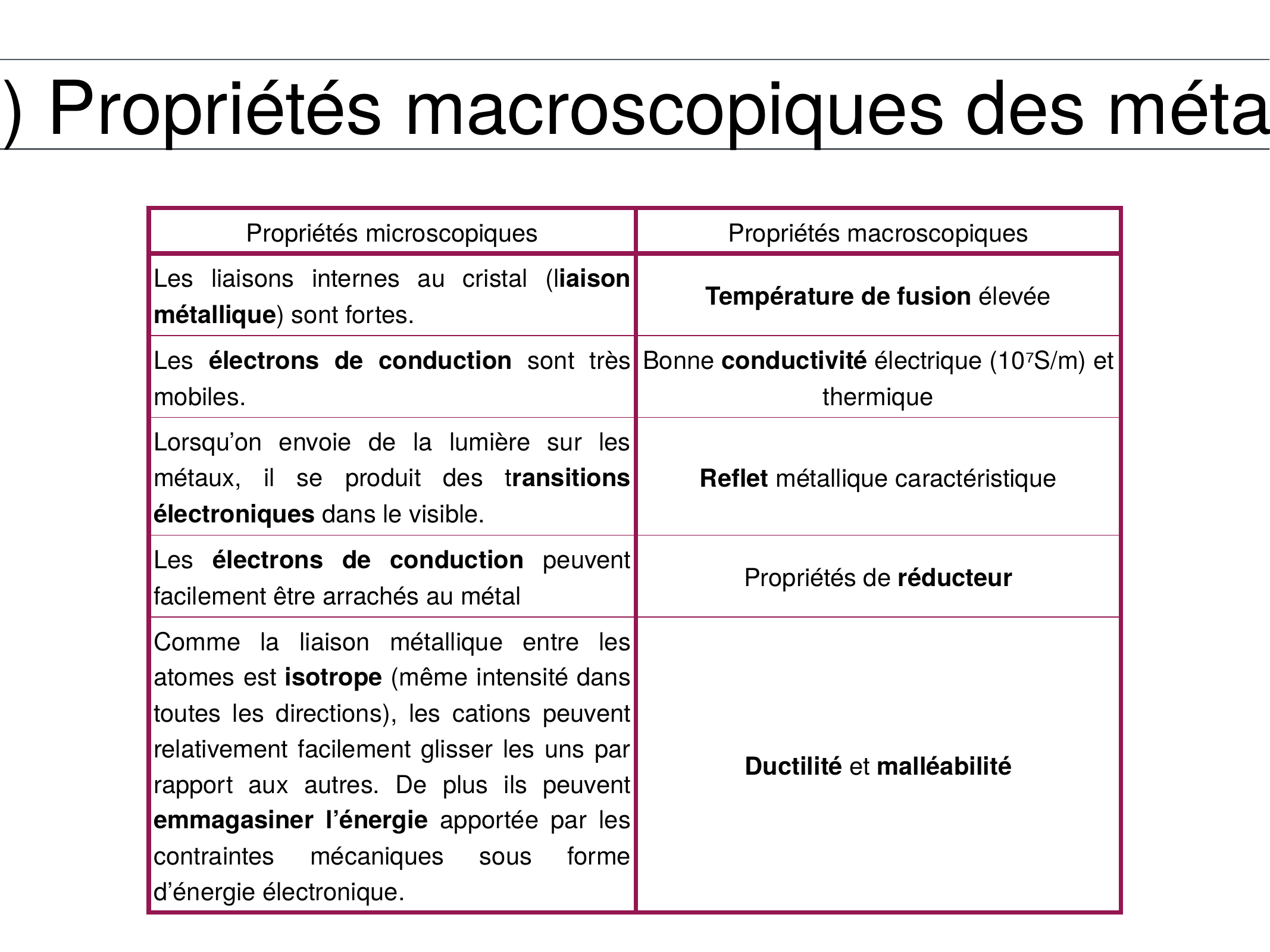

I.2) Propriétés macroscopiques des métaux
| Propriétés microscopiques | Propriétés macroscopiques |
| --- | --- |
| Les liaisons internes au cristal (liaison métallique) sont fortes. | Température de fusion élevée |
| Les électrons de conduction sont très mobiles. | Bonne conductivité électrique (10⁷S/m) et thermique |
| Lorsqu’on envoie de la lumière sur les métaux, il se produit des transitions électroniques dans le visible. | Reflet métallique caractéristique |
| Les électrons de conduction peuvent facilement être arrachés au métal | Propriétés de réducteur |
| Comme la liaison métallique entre les atomes est isotrope (même intensité dans toutes les directions), les cations peuvent relativement facilement glisser les uns par rapport aux autres. De plus ils peuvent emmagasiner l’énergie apportée par les contraintes mécaniques sous forme d’énergie électronique. | Ductilité et malléabilité |
7